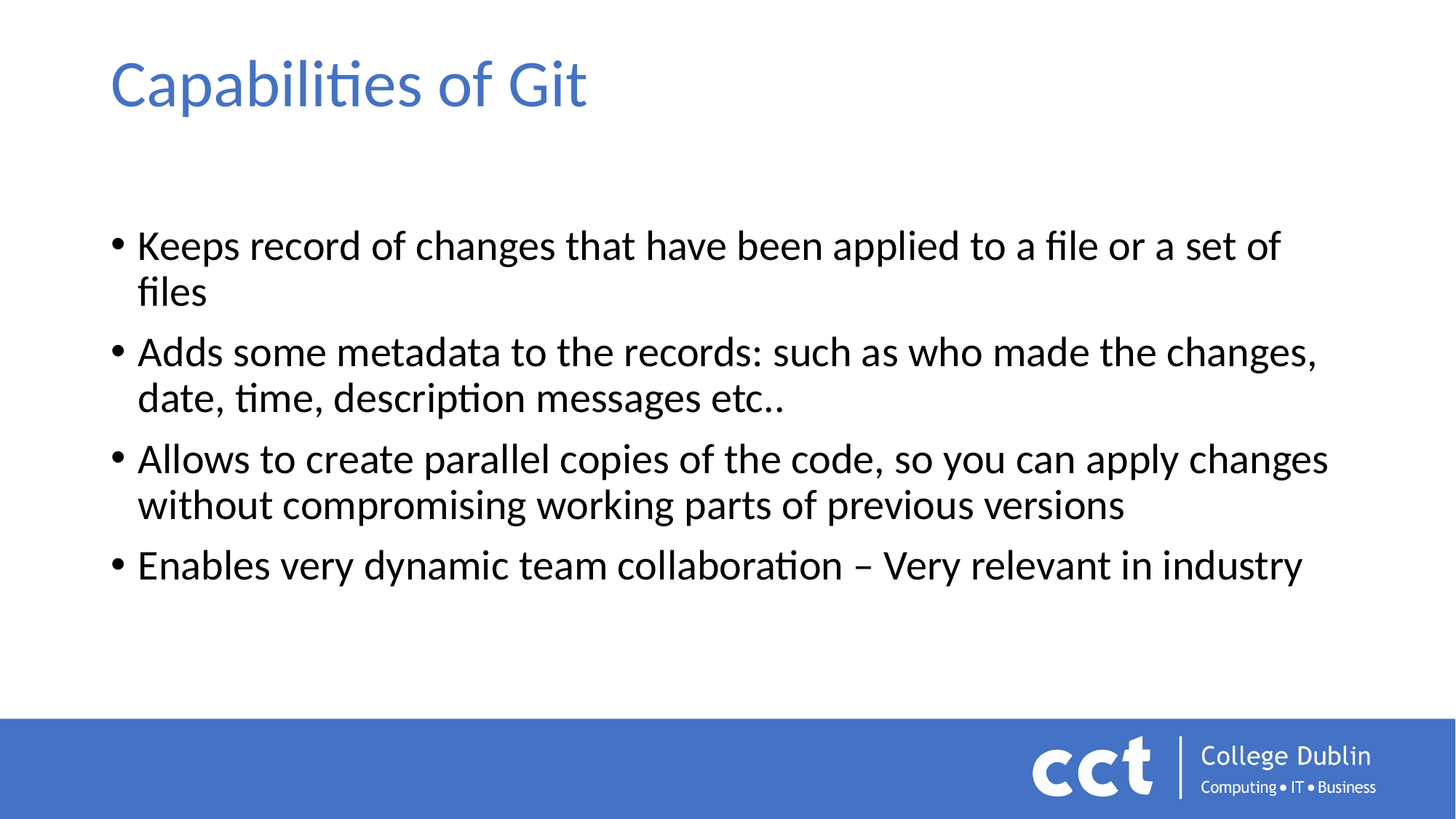

# Capabilities of Git
Keeps record of changes that have been applied to a file or a set of files
Adds some metadata to the records: such as who made the changes, date, time, description messages etc..
Allows to create parallel copies of the code, so you can apply changes without compromising working parts of previous versions
Enables very dynamic team collaboration – Very relevant in industry